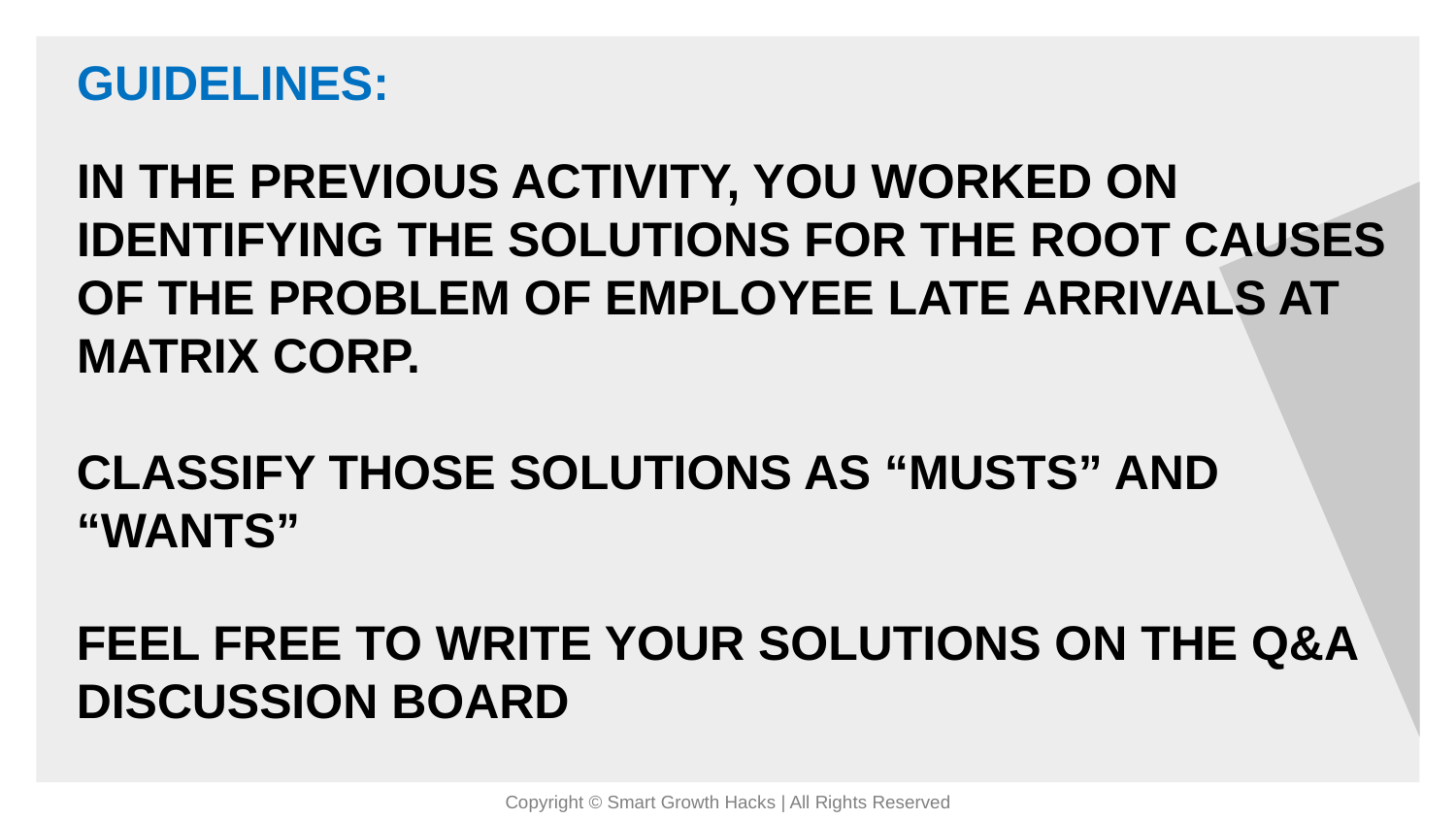

GUIDELINES:
IN THE PREVIOUS ACTIVITY, YOU WORKED ON IDENTIFYING THE SOLUTIONS FOR THE ROOT CAUSES OF THE PROBLEM OF EMPLOYEE LATE ARRIVALS AT MATRIX CORP.
CLASSIFY THOSE SOLUTIONS AS “MUSTS” AND “WANTS”
FEEL FREE TO WRITE YOUR SOLUTIONS ON THE Q&A DISCUSSION BOARD